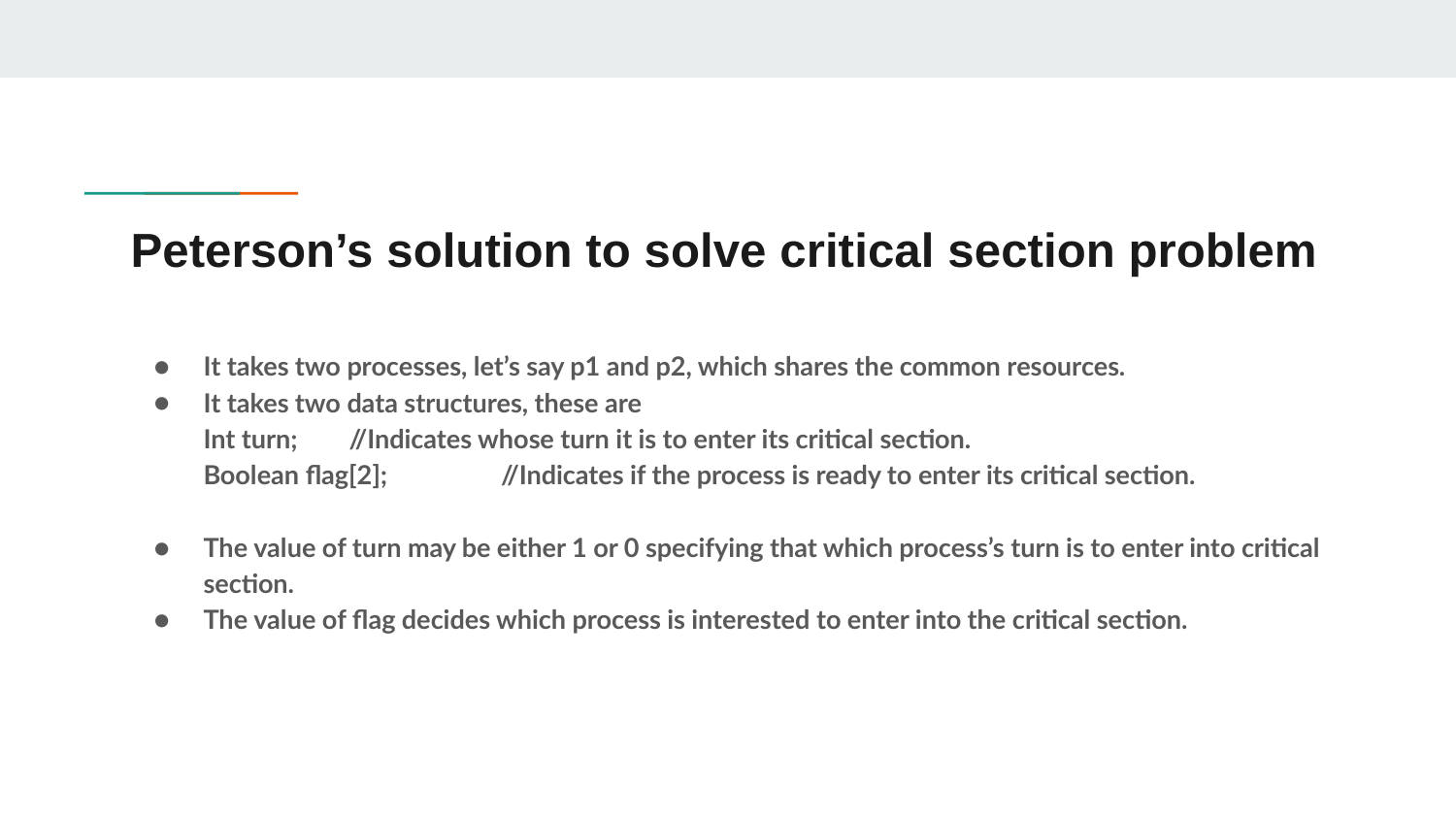

# Peterson’s solution to solve critical section problem
It takes two processes, let’s say p1 and p2, which shares the common resources.
It takes two data structures, these are
Int turn;    	//Indicates whose turn it is to enter its critical section.
Boolean flag[2]; 	 //Indicates if the process is ready to enter its critical section.
The value of turn may be either 1 or 0 specifying that which process’s turn is to enter into critical section.
The value of flag decides which process is interested to enter into the critical section.